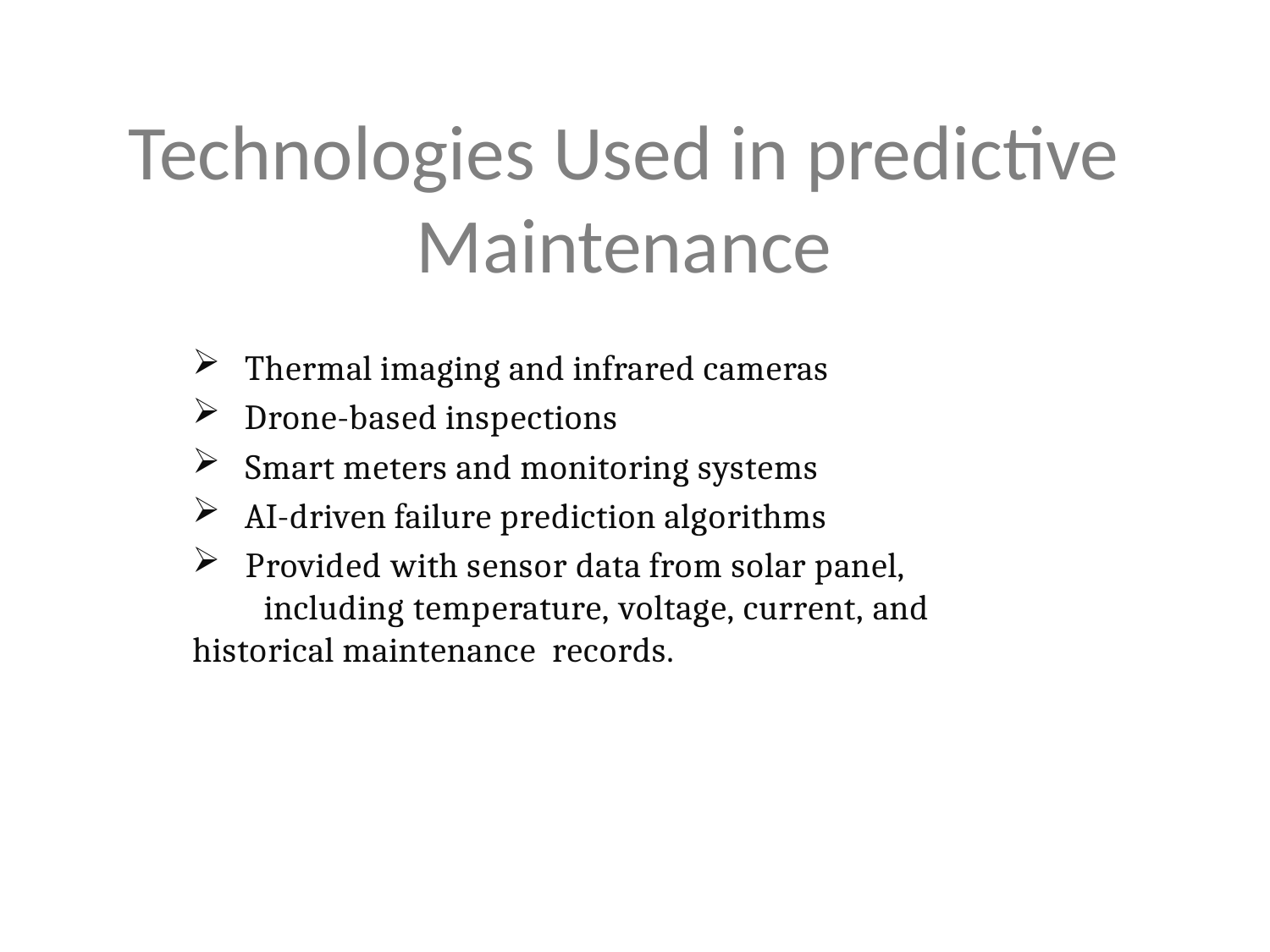

# Technologies Used in predictive Maintenance
   Thermal imaging and infrared cameras
   Drone-based inspections
   Smart meters and monitoring systems
   AI-driven failure prediction algorithms
   Provided with sensor data from solar panel,            including temperature, voltage, current, and historical maintenance  records.